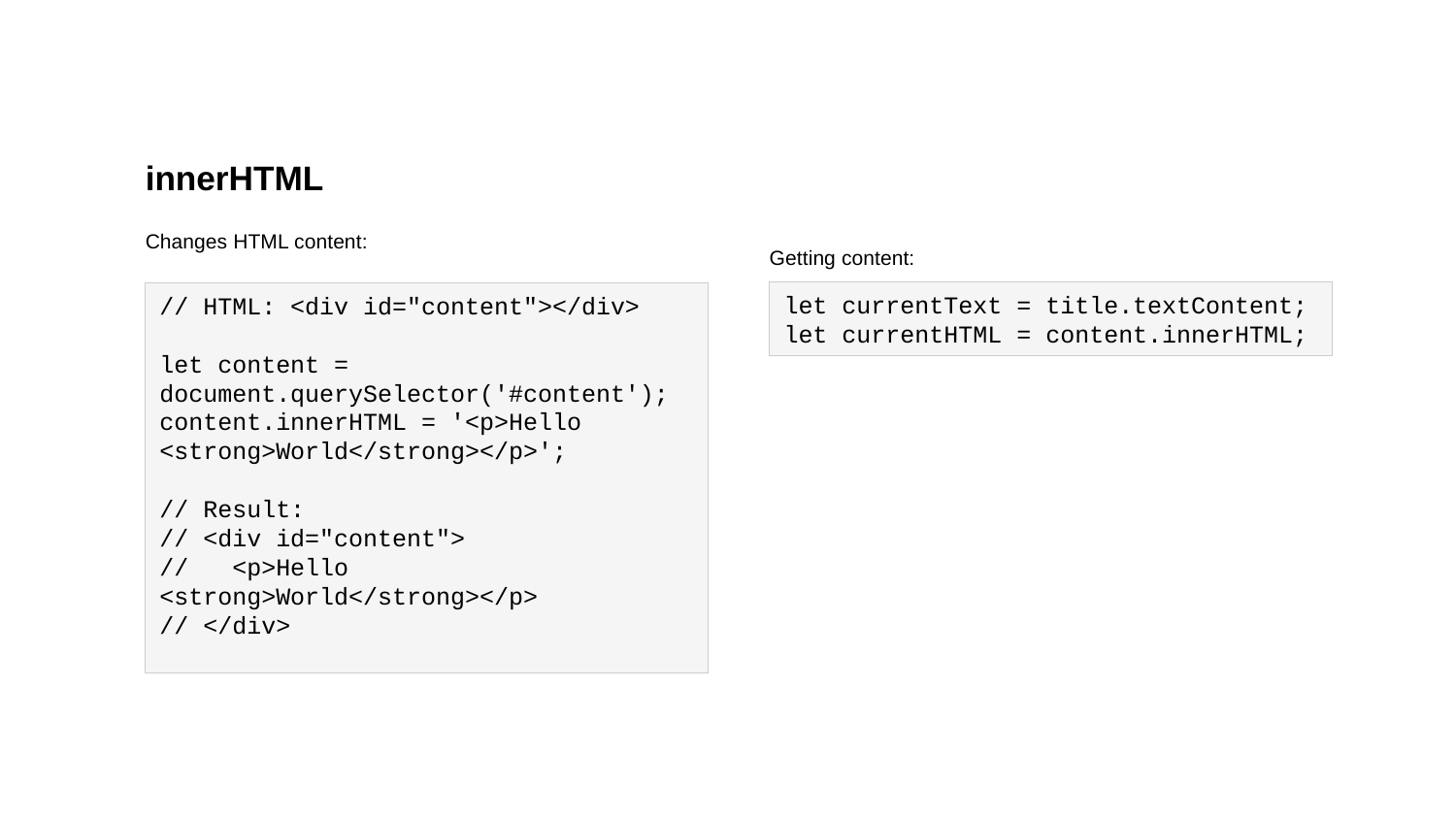

innerHTML
Changes HTML content:
Getting content:
let currentText = title.textContent;
let currentHTML = content.innerHTML;
// HTML: <div id="content"></div>

let content = document.querySelector('#content');
content.innerHTML = '<p>Hello <strong>World</strong></p>';

// Result:
// <div id="content">
//   <p>Hello <strong>World</strong></p>
// </div>